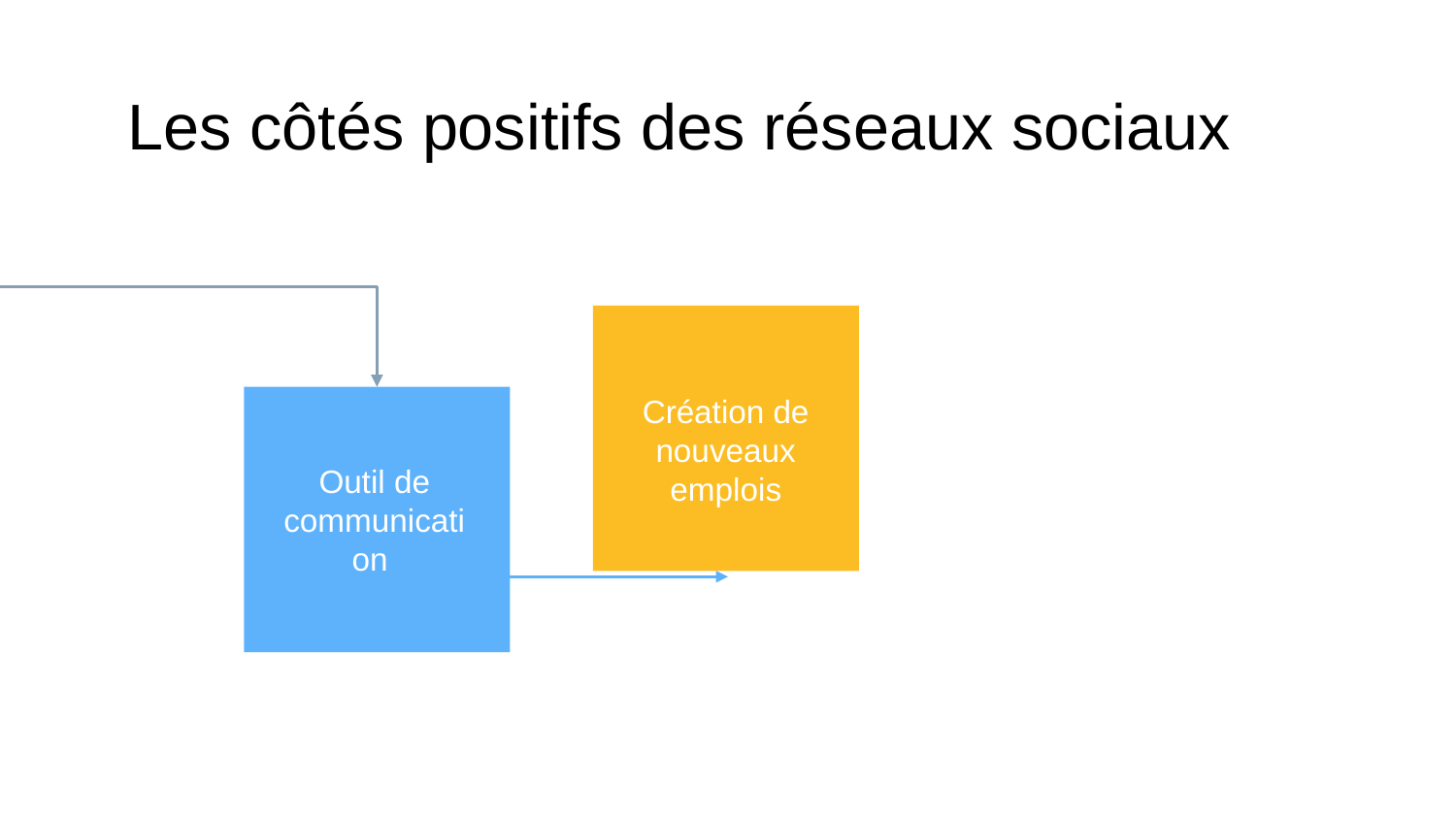

# Les côtés positifs des réseaux sociaux

Création de nouveaux emplois

Outil de communication